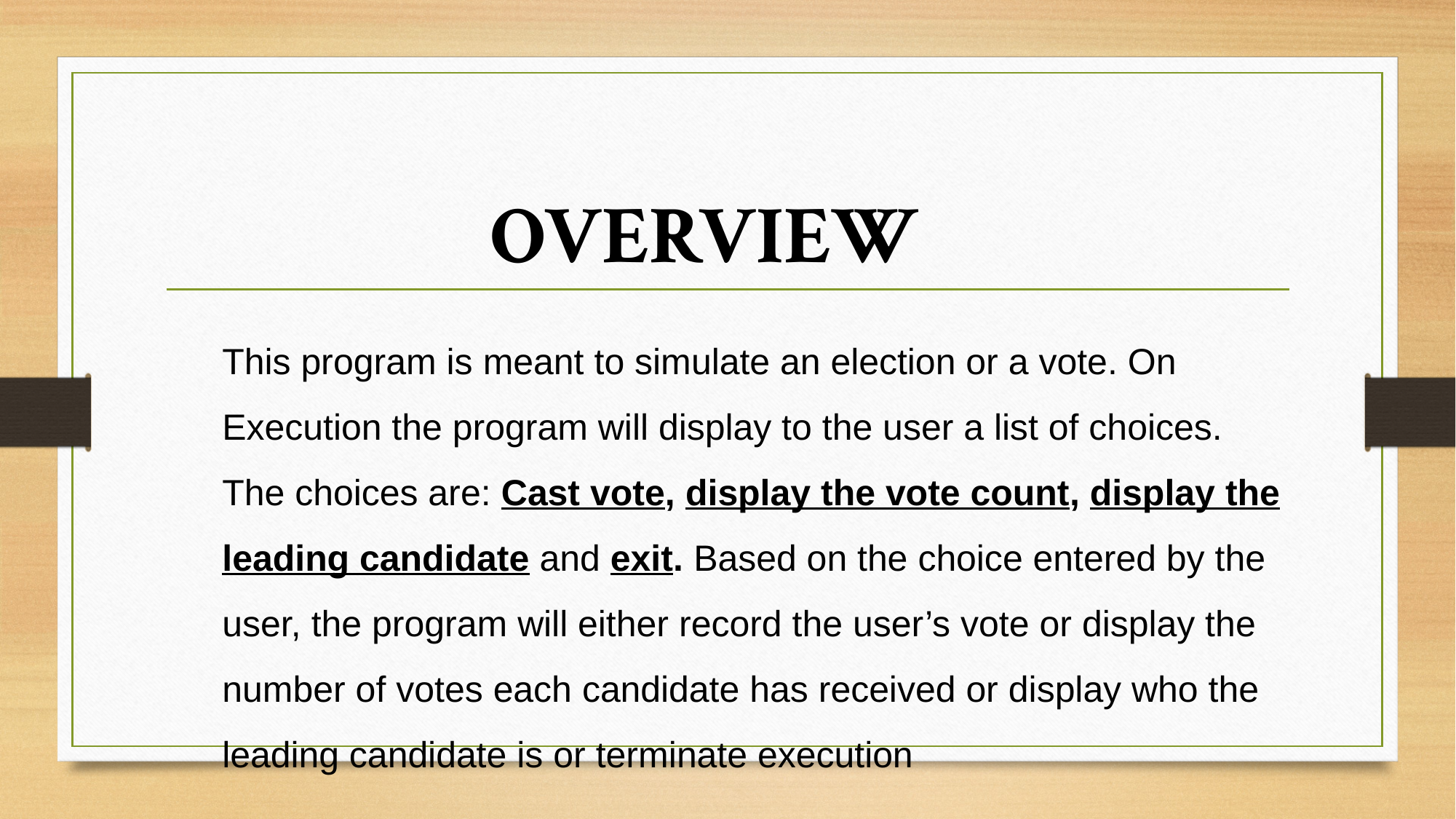

OVERVIEW
This program is meant to simulate an election or a vote. On Execution the program will display to the user a list of choices. The choices are: Cast vote, display the vote count, display the leading candidate and exit. Based on the choice entered by the user, the program will either record the user’s vote or display the number of votes each candidate has received or display who the leading candidate is or terminate execution